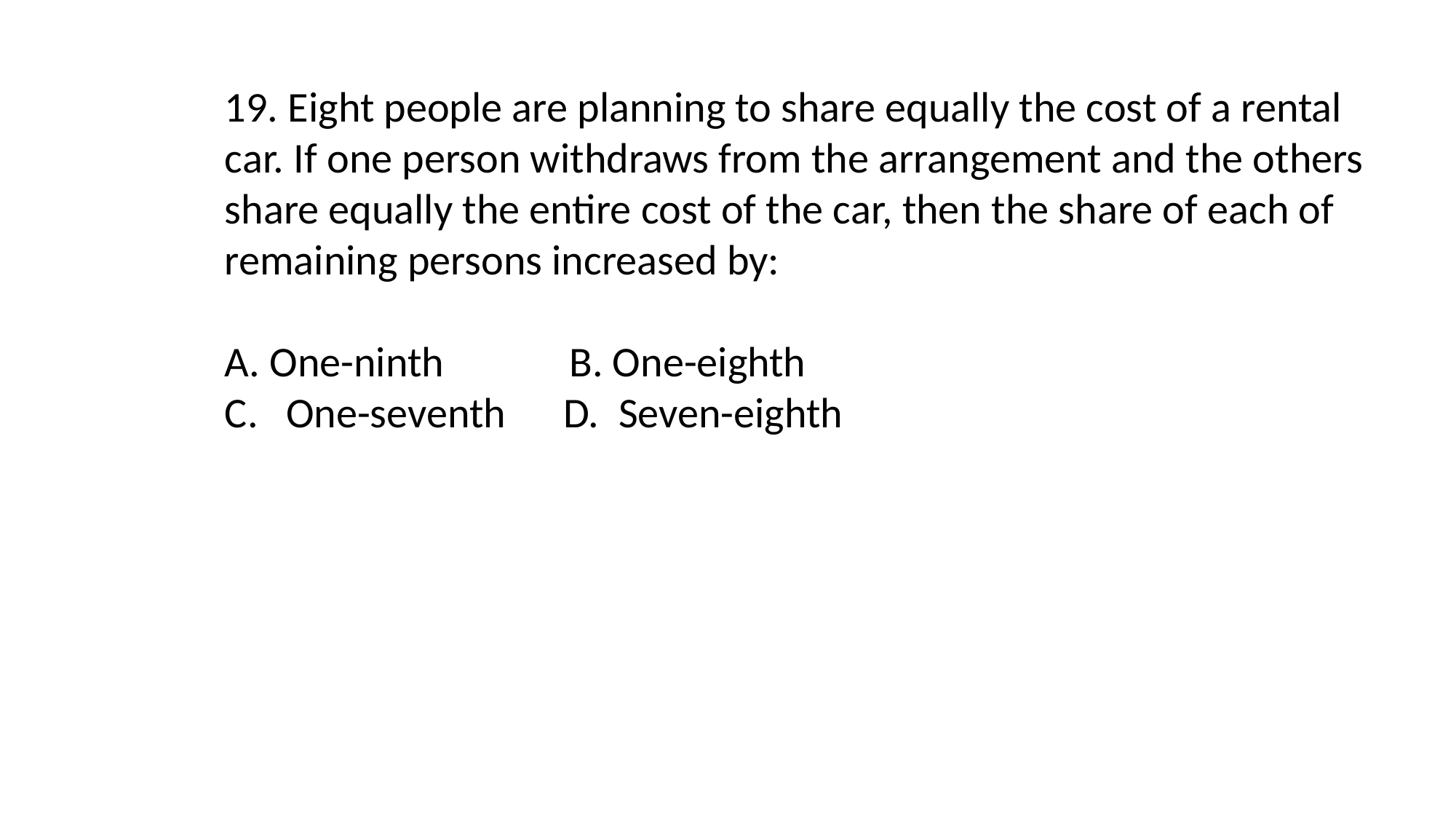

19. Eight people are planning to share equally the cost of a rental car. If one person withdraws from the arrangement and the others share equally the entire cost of the car, then the share of each of remaining persons increased by:

A. One-ninth             B. One-eighth
One-seventh      D.  Seven-eighth